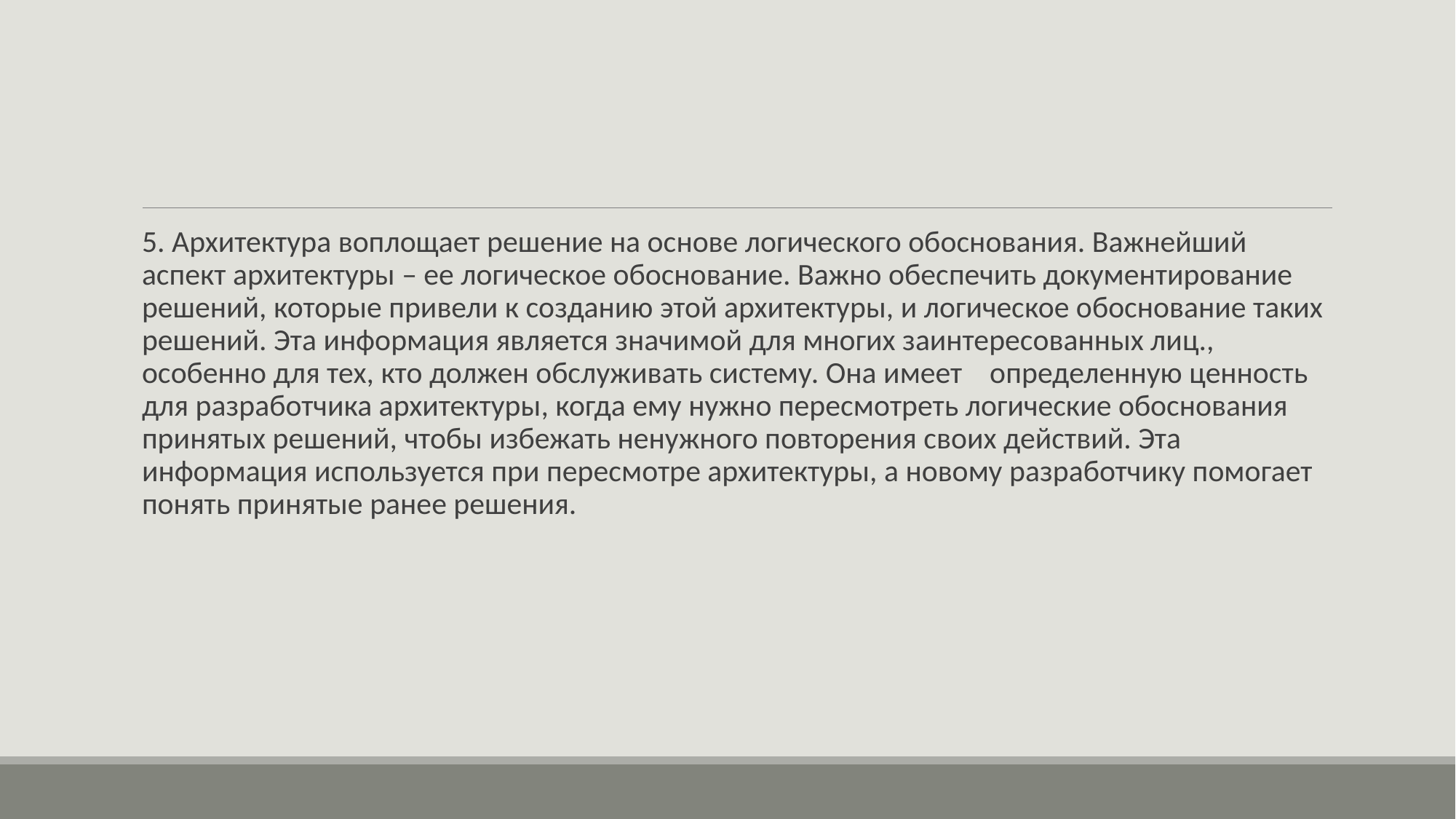

#
5. Архитектура воплощает решение на основе логического обоснования. Важнейший аспект архитектуры – ее логическое обоснование. Важно обеспечить документирование решений, которые привели к созданию этой архитектуры, и логическое обоснование таких решений. Эта информация является значимой для многих заинтересованных лиц., особенно для тех, кто должен обслуживать систему. Она имеет    определенную ценность для разработчика архитектуры, когда ему нужно пересмотреть логические обоснования принятых решений, чтобы избежать ненужного повторения своих действий. Эта информация используется при пересмотре архитектуры, а новому разработчику помогает понять принятые ранее решения.